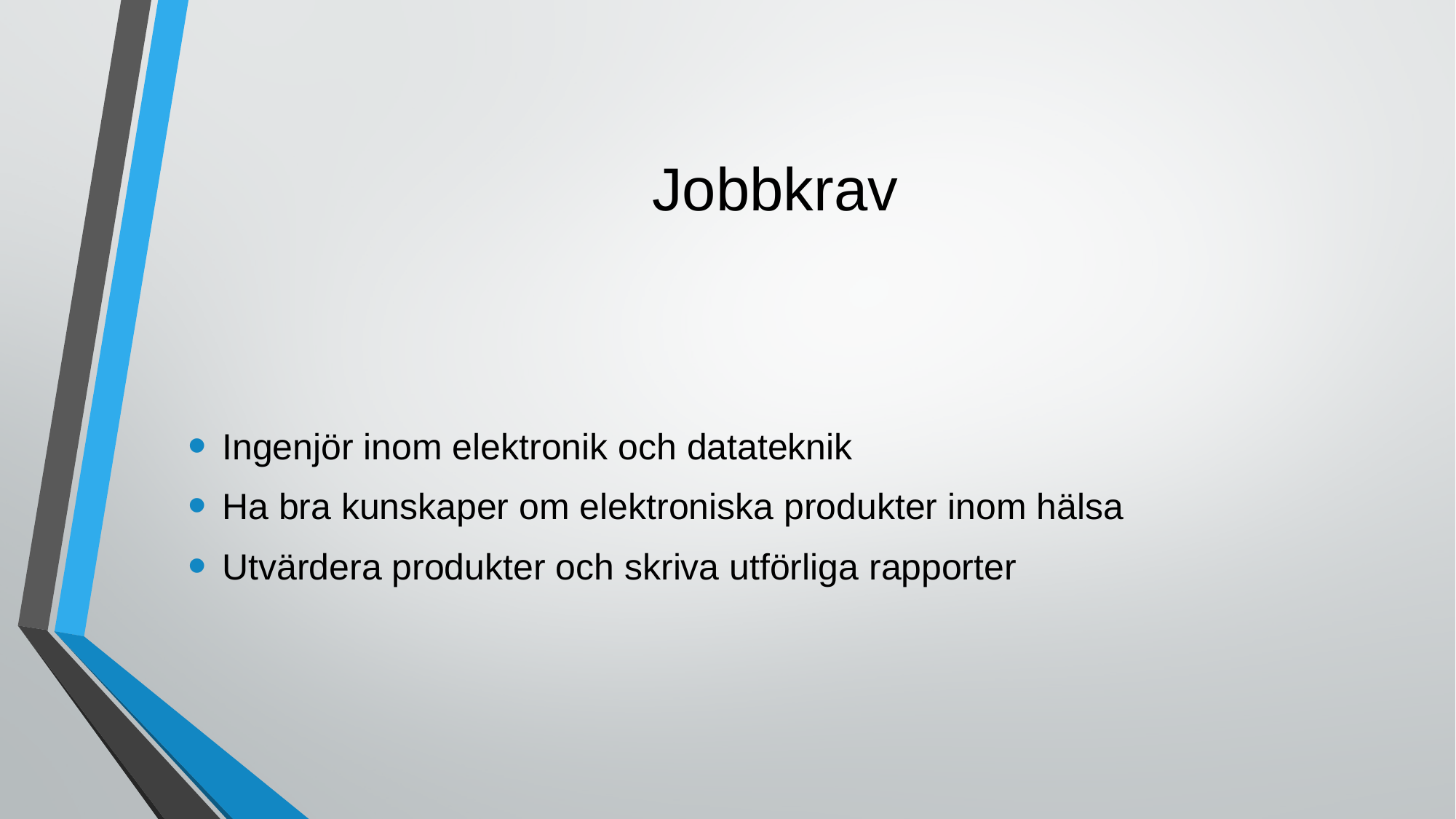

# Jobbkrav
Ingenjör inom elektronik och datateknik
Ha bra kunskaper om elektroniska produkter inom hälsa
Utvärdera produkter och skriva utförliga rapporter